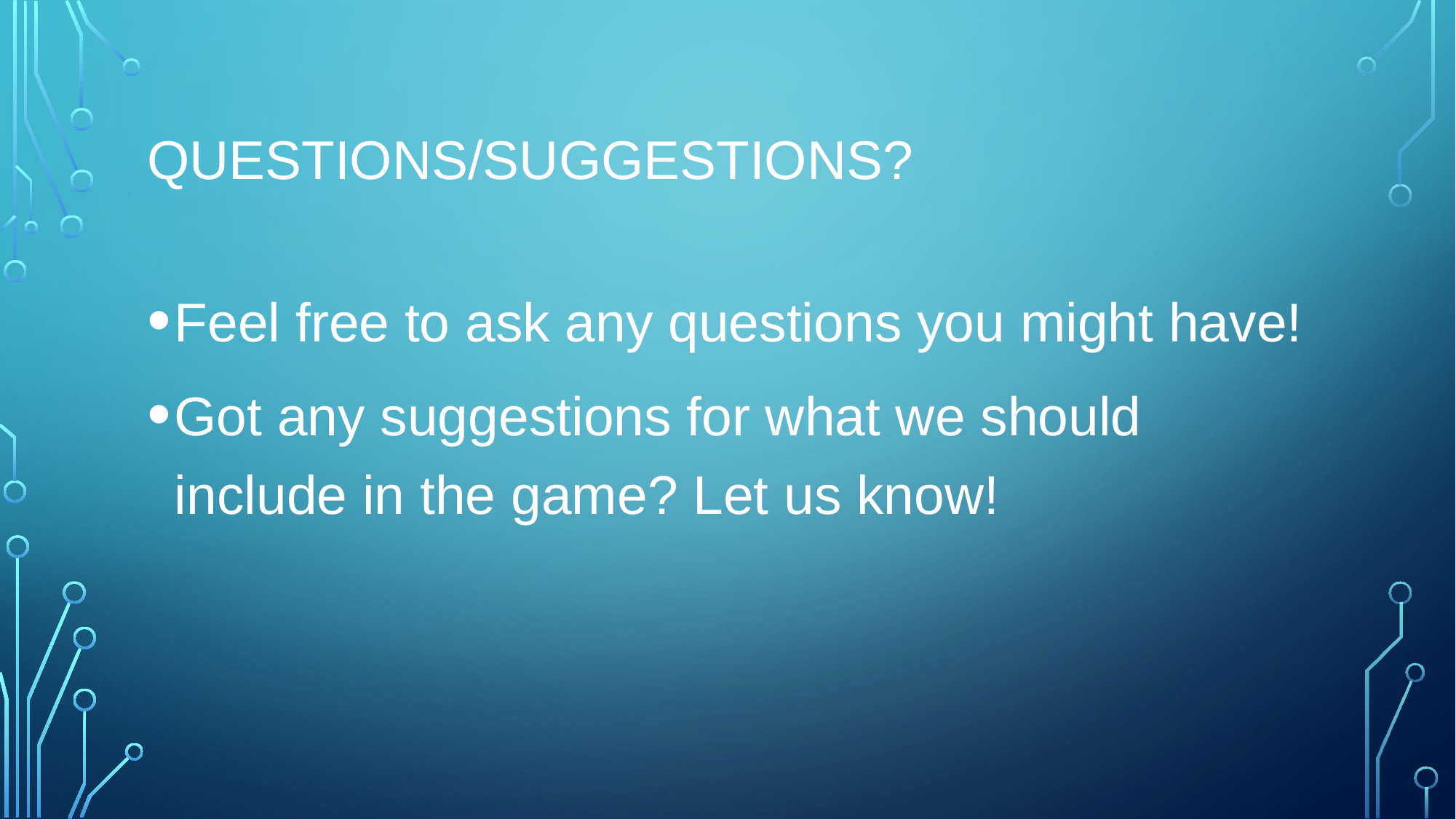

# Questions/Suggestions?
Feel free to ask any questions you might have!
Got any suggestions for what we should include in the game? Let us know!